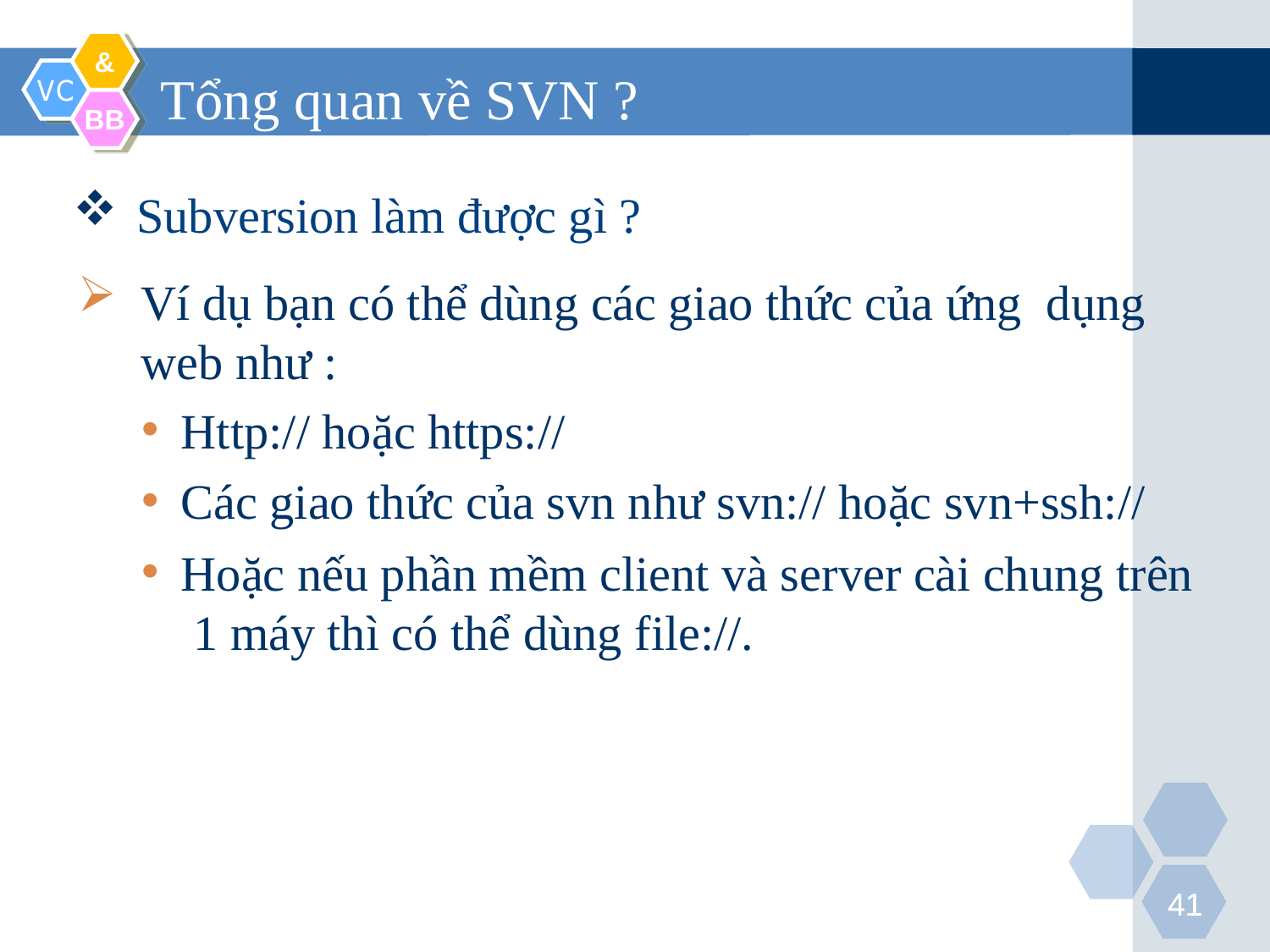

Tổng quan về SVN ?
Subversion làm được gì ?
Ví dụ bạn có thể dùng các giao thức của ứng  dụng web như :
Http:// hoặc https://
Các giao thức của svn như svn:// hoặc svn+ssh://
Hoặc nếu phần mềm client và server cài chung trên  1 máy thì có thể dùng file://.